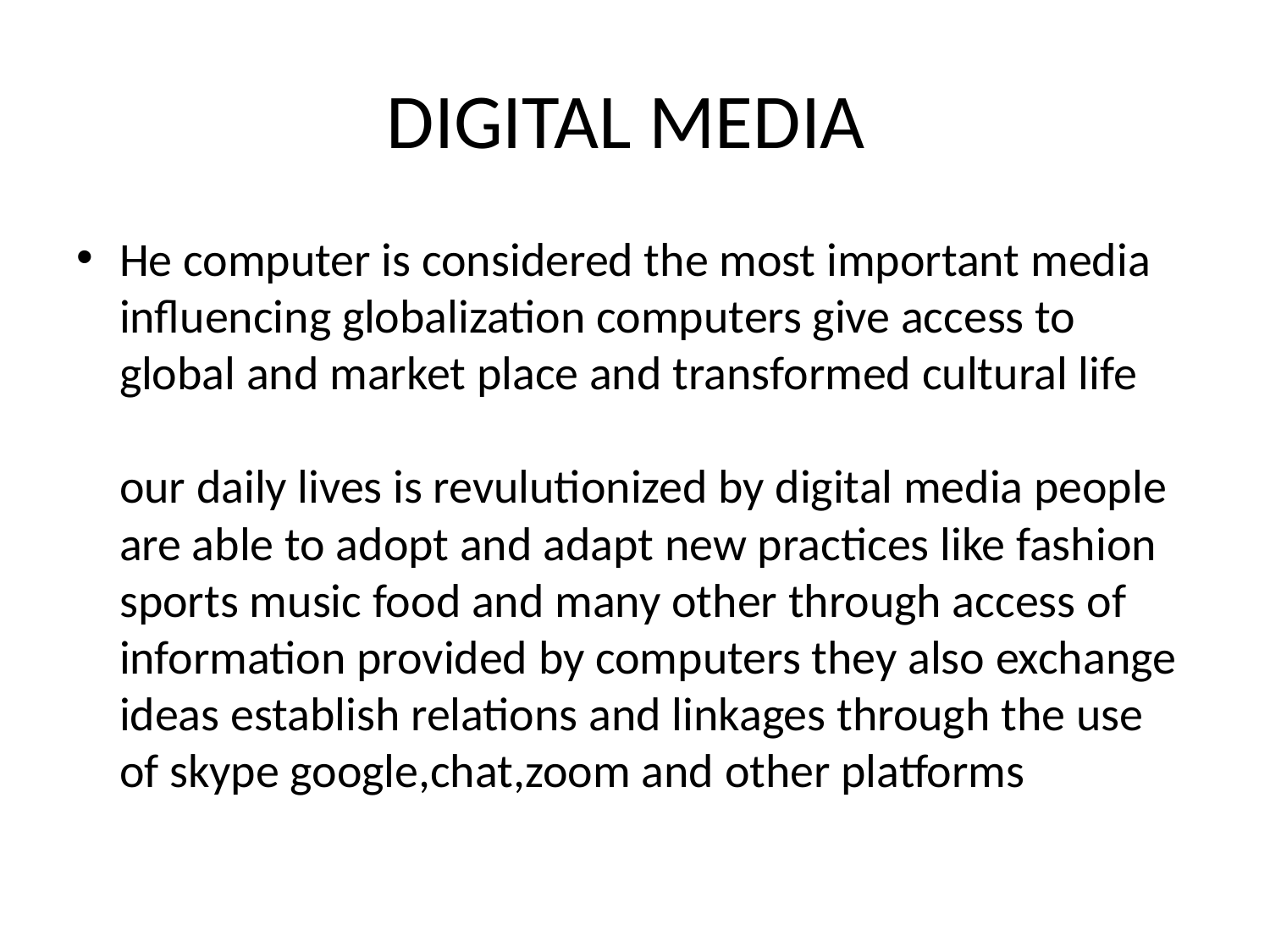

# DIGITAL MEDIA
He computer is considered the most important media influencing globalization computers give access to global and market place and transformed cultural life
our daily lives is revulutionized by digital media people are able to adopt and adapt new practices like fashion sports music food and many other through access of information provided by computers they also exchange ideas establish relations and linkages through the use of skype google,chat,zoom and other platforms